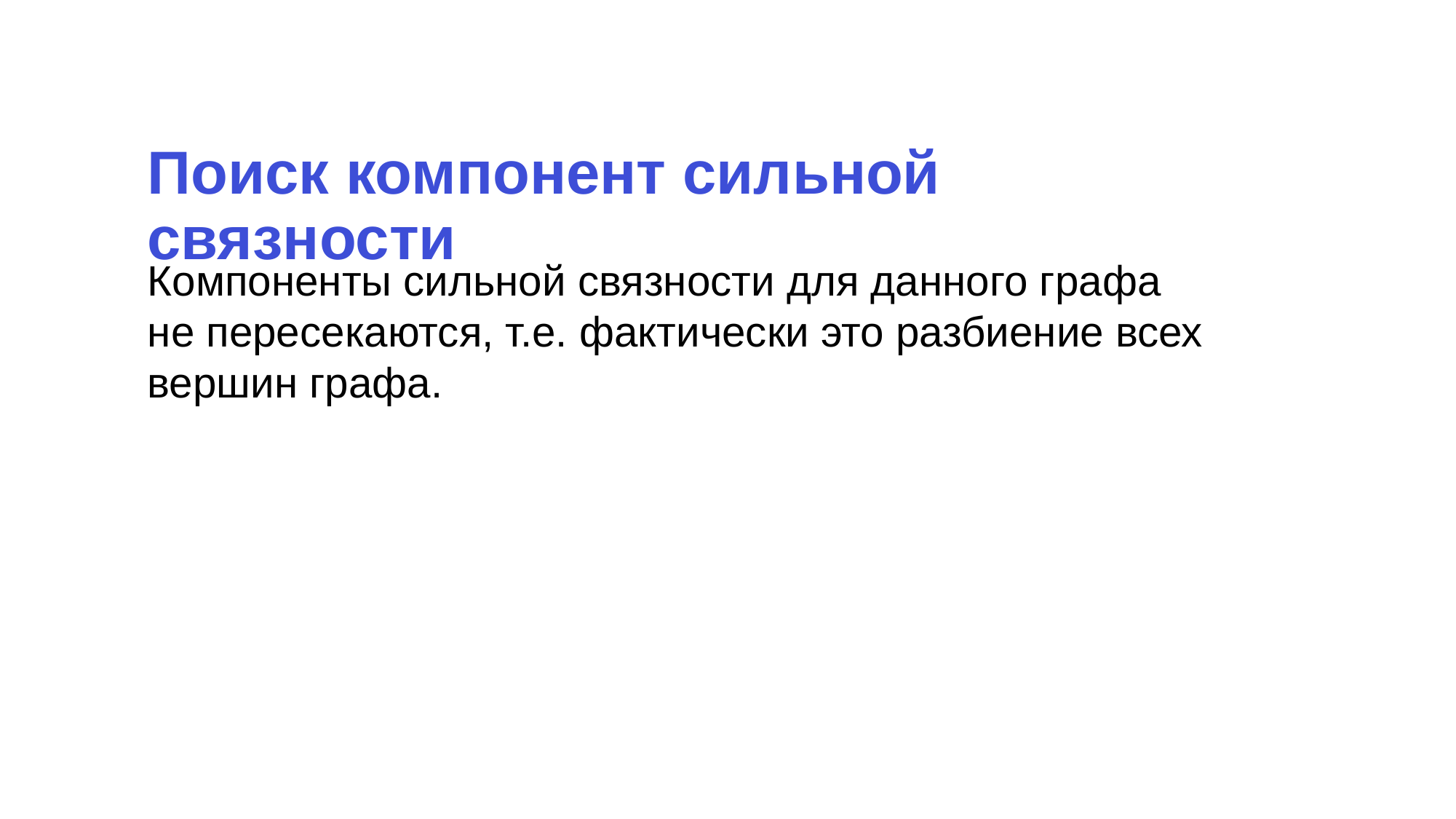

Поиск компонент сильной связности
Компоненты сильной связности для данного графа
не пересекаются, т.е. фактически это разбиение всех вершин графа.